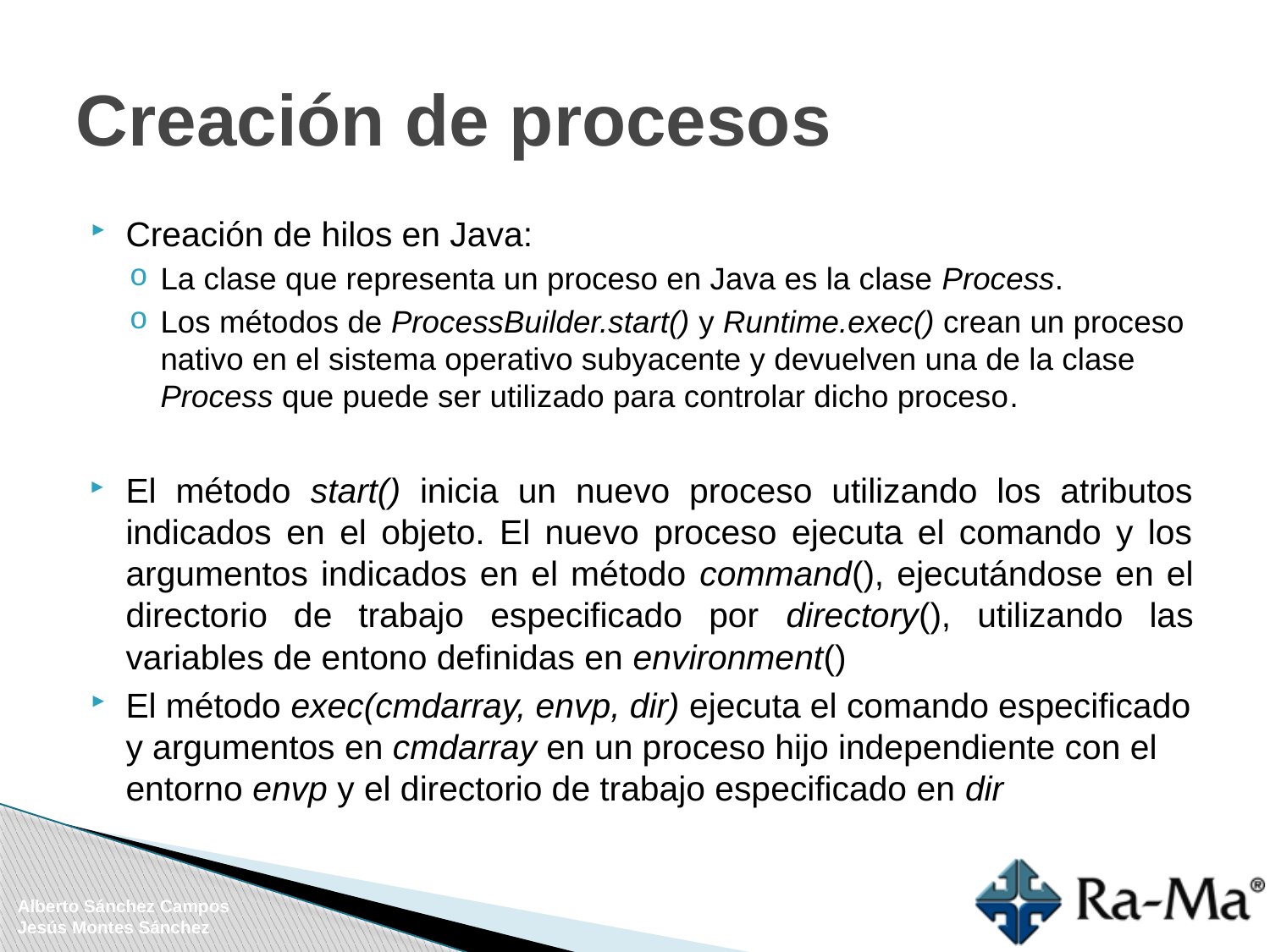

# Creación de procesos
Creación de hilos en Java:
La clase que representa un proceso en Java es la clase Process.
Los métodos de ProcessBuilder.start() y Runtime.exec() crean un proceso nativo en el sistema operativo subyacente y devuelven una de la clase Process que puede ser utilizado para controlar dicho proceso.

El método start() inicia un nuevo proceso utilizando los atributos indicados en el objeto. El nuevo proceso ejecuta el comando y los argumentos indicados en el método command(), ejecutándose en el directorio de trabajo especificado por directory(), utilizando las variables de entono definidas en environment()
El método exec(cmdarray, envp, dir) ejecuta el comando especificado y argumentos en cmdarray en un proceso hijo independiente con el entorno envp y el directorio de trabajo especificado en dir